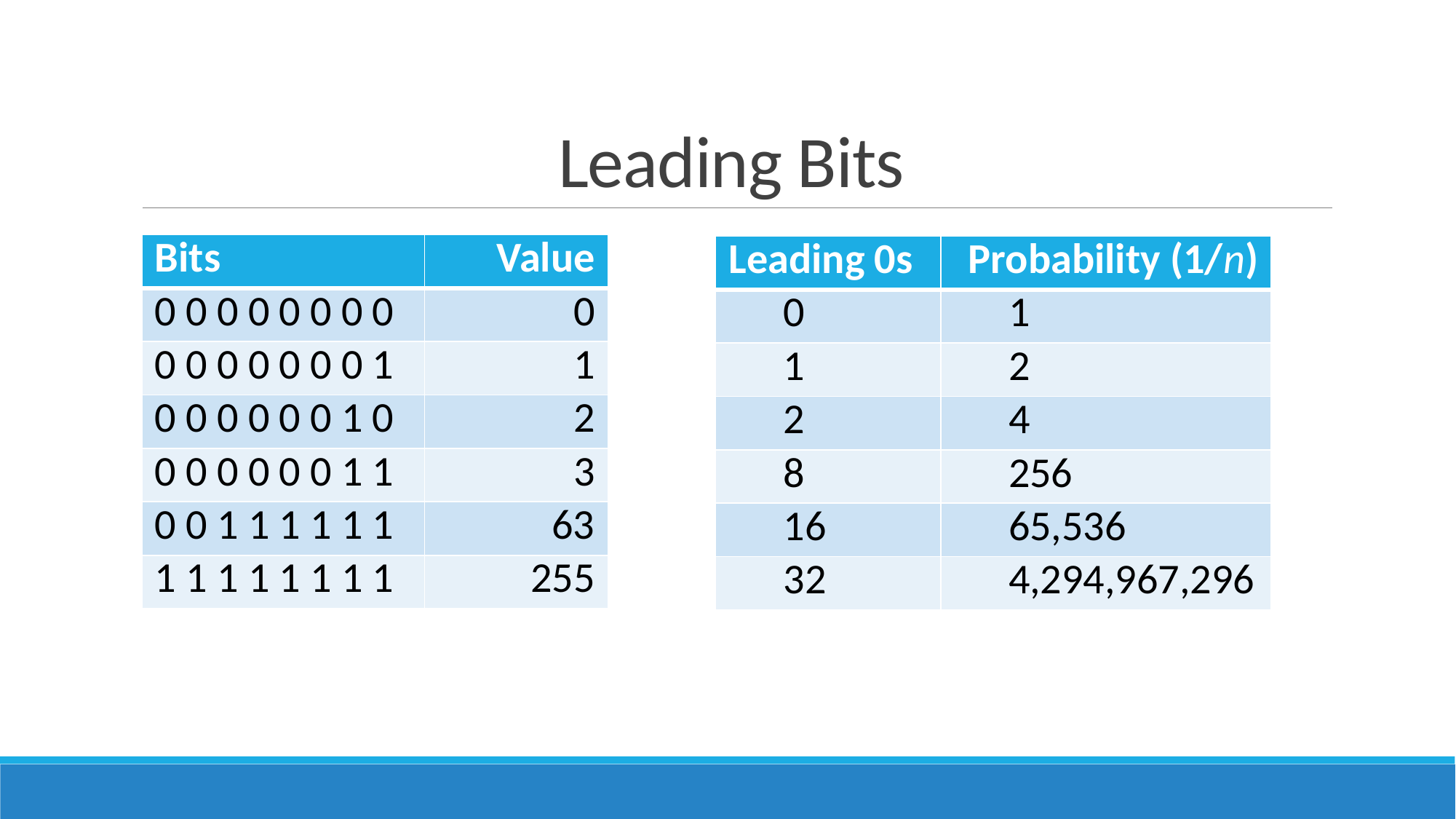

# Leading Bits
| Bits | Value |
| --- | --- |
| 0 0 0 0 0 0 0 0 | 0 |
| 0 0 0 0 0 0 0 1 | 1 |
| 0 0 0 0 0 0 1 0 | 2 |
| 0 0 0 0 0 0 1 1 | 3 |
| 0 0 1 1 1 1 1 1 | 63 |
| 1 1 1 1 1 1 1 1 | 255 |
| Leading 0s | Probability (1/n) |
| --- | --- |
| 0 | 1 |
| 1 | 2 |
| 2 | 4 |
| 8 | 256 |
| 16 | 65,536 |
| 32 | 4,294,967,296 |